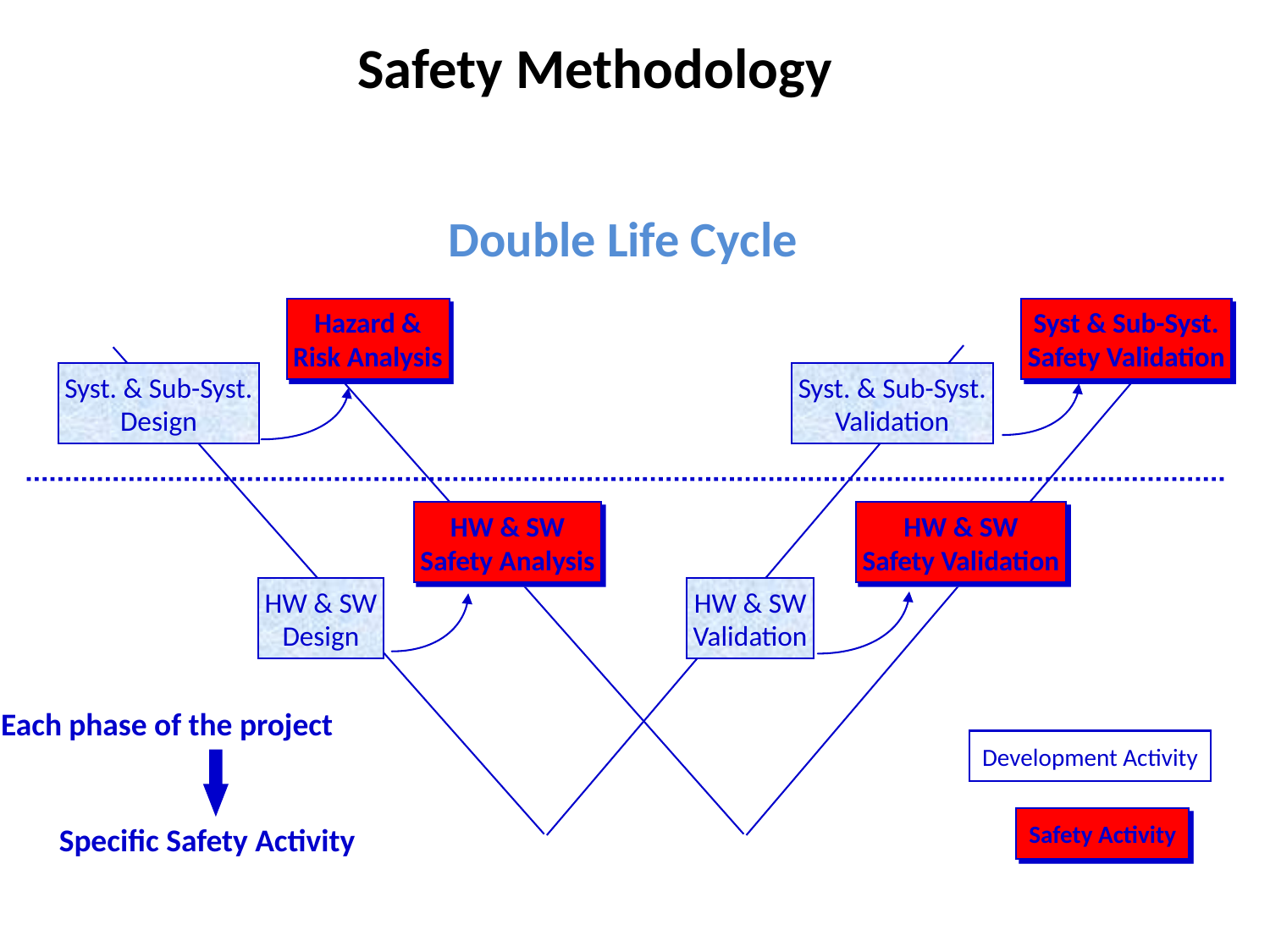

Safety Methodology

Double Life Cycle

Hazard &
Risk Analysis
Syst & Sub-Syst.
Safety Validation

Syst. & Sub-Syst.
Design
Syst. & Sub-Syst.
Validation

HW & SW
Safety Analysis
HW & SW
Safety Validation
HW & SW
Design
HW & SW
Validation

Each phase of the project
Development Activity

Safety Activity
Specific Safety Activity